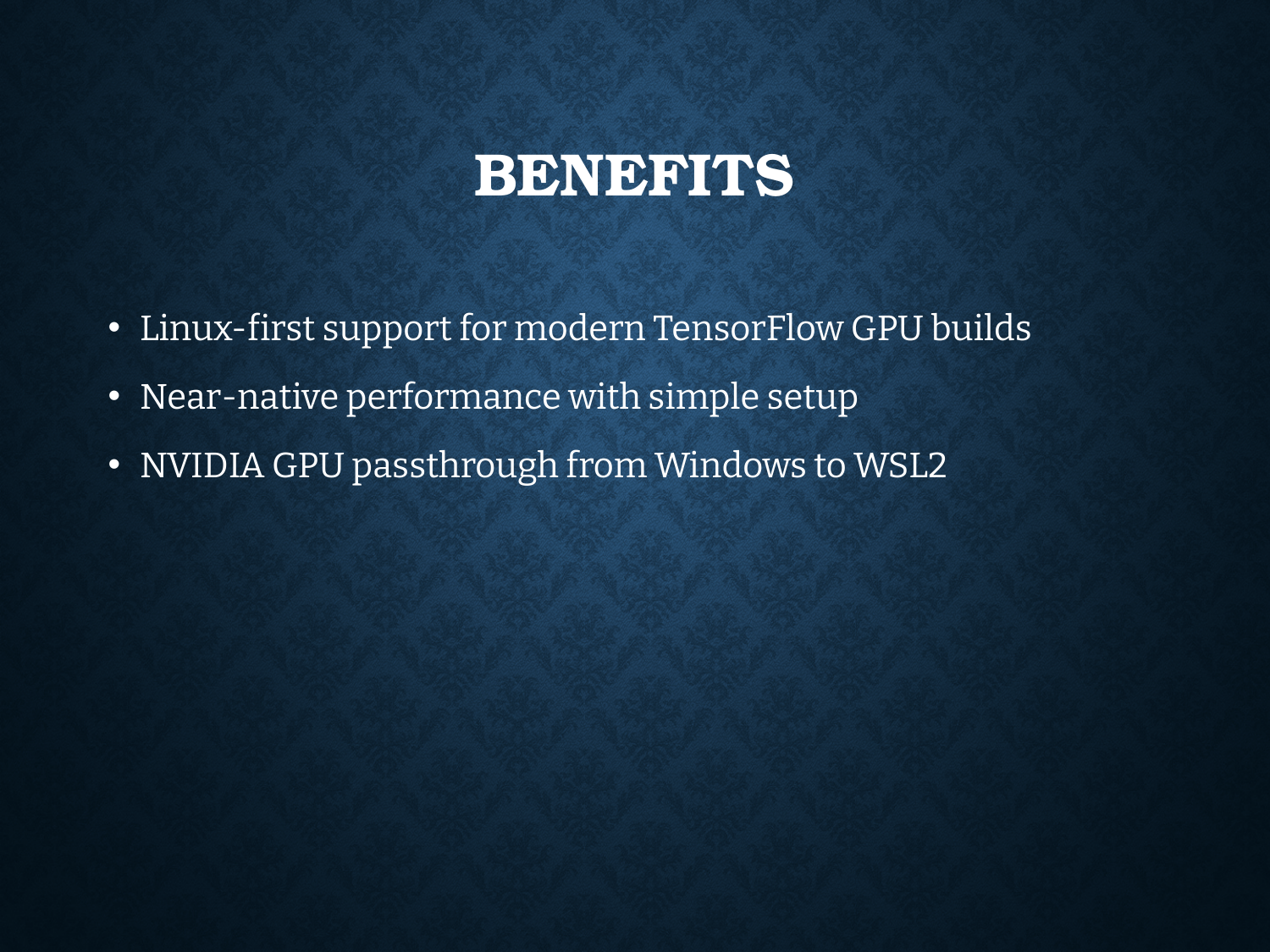

# Benefits
Linux-first support for modern TensorFlow GPU builds
Near-native performance with simple setup
NVIDIA GPU passthrough from Windows to WSL2